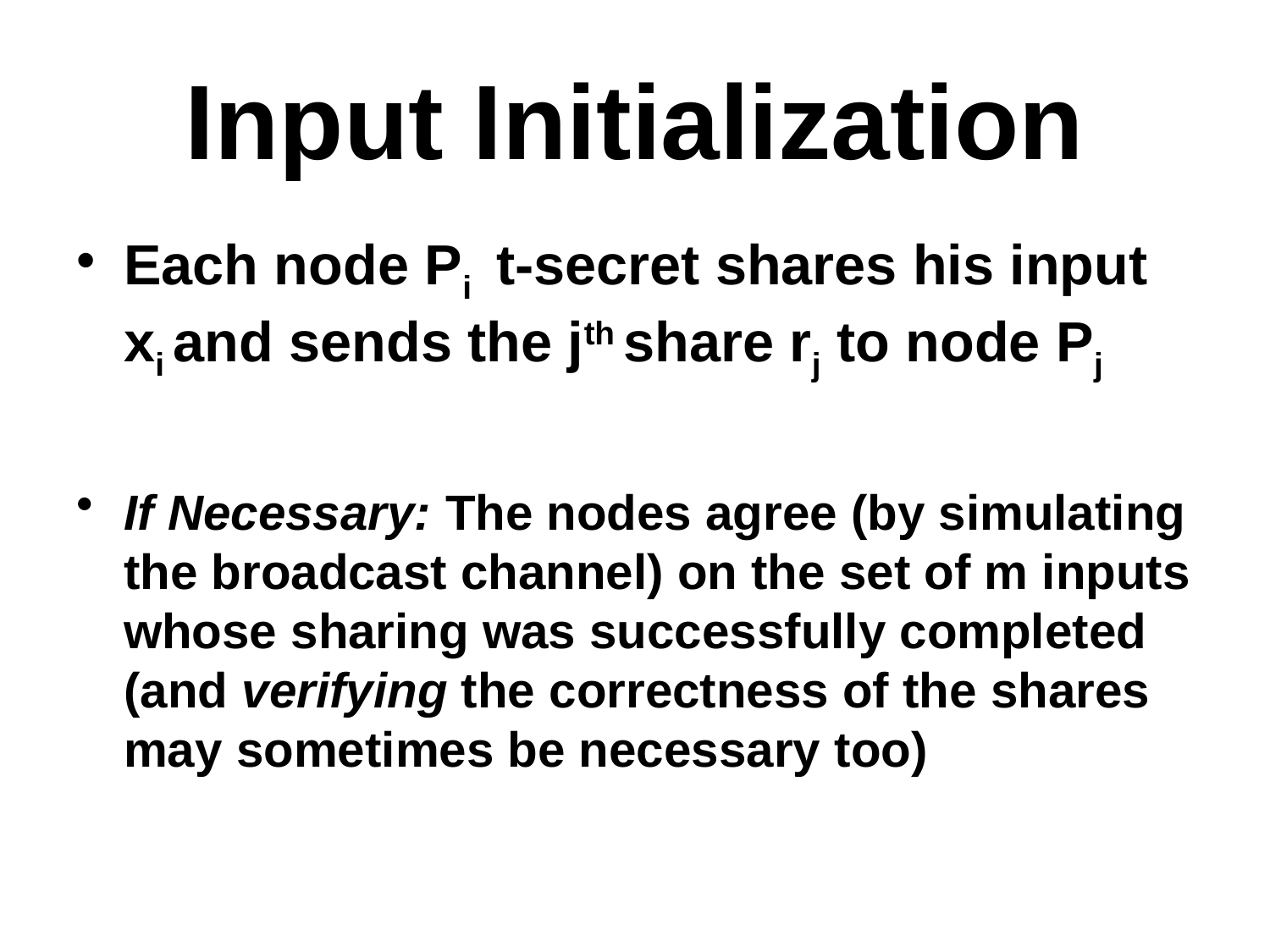

# Input Initialization
Each node Pi  t-secret shares his input xi and sends the jth share rj to node Pj

If Necessary: The nodes agree (by simulating the broadcast channel) on the set of m inputs whose sharing was successfully completed (and verifying the correctness of the shares may sometimes be necessary too)